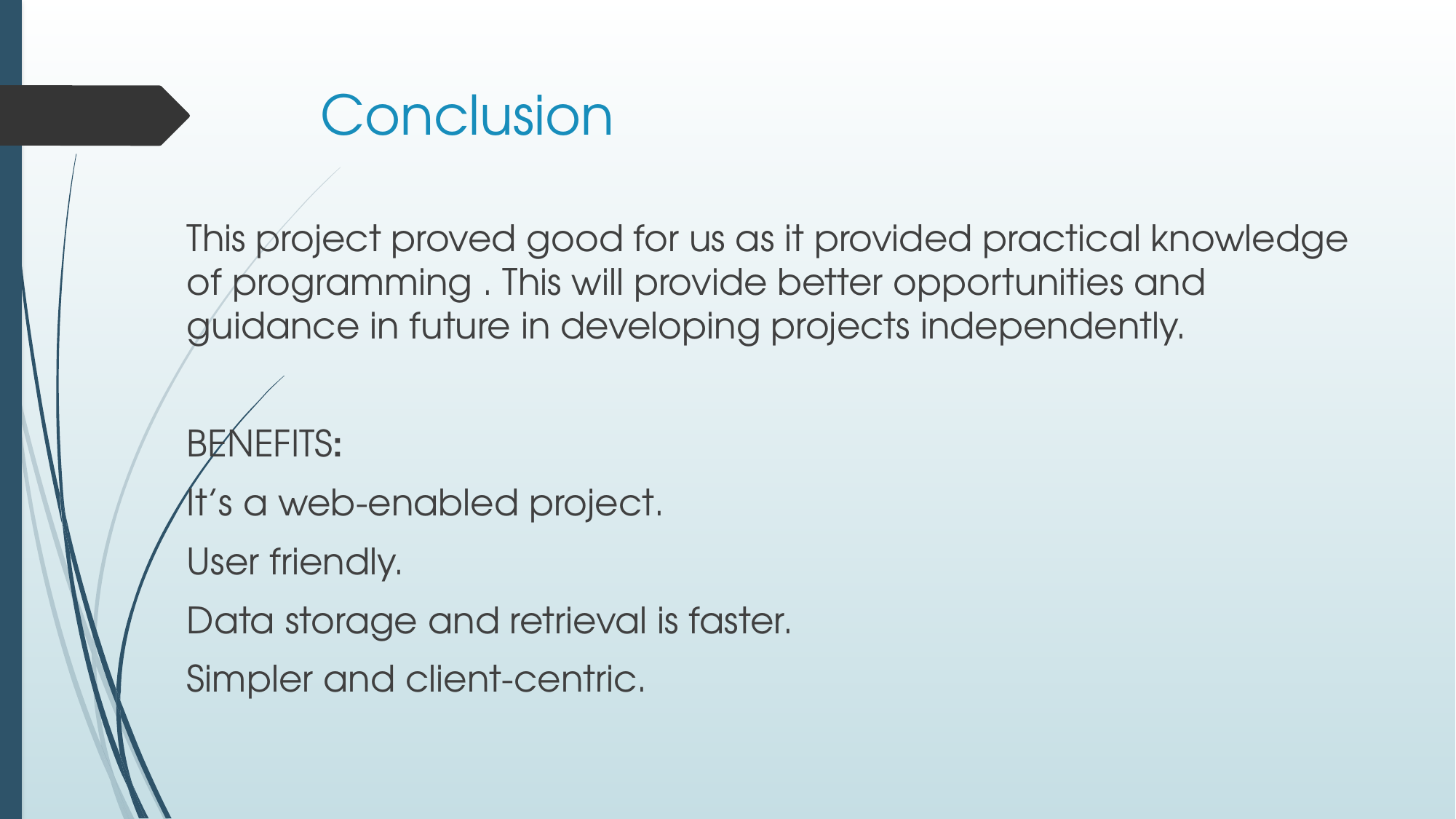

# Conclusion

This project proved good for us as it provided practical knowledge of programming . This will provide better opportunities and guidance in future in developing projects independently.

BENEFITS:
It’s a web-enabled project.
User friendly.
Data storage and retrieval is faster.
Simpler and client-centric.